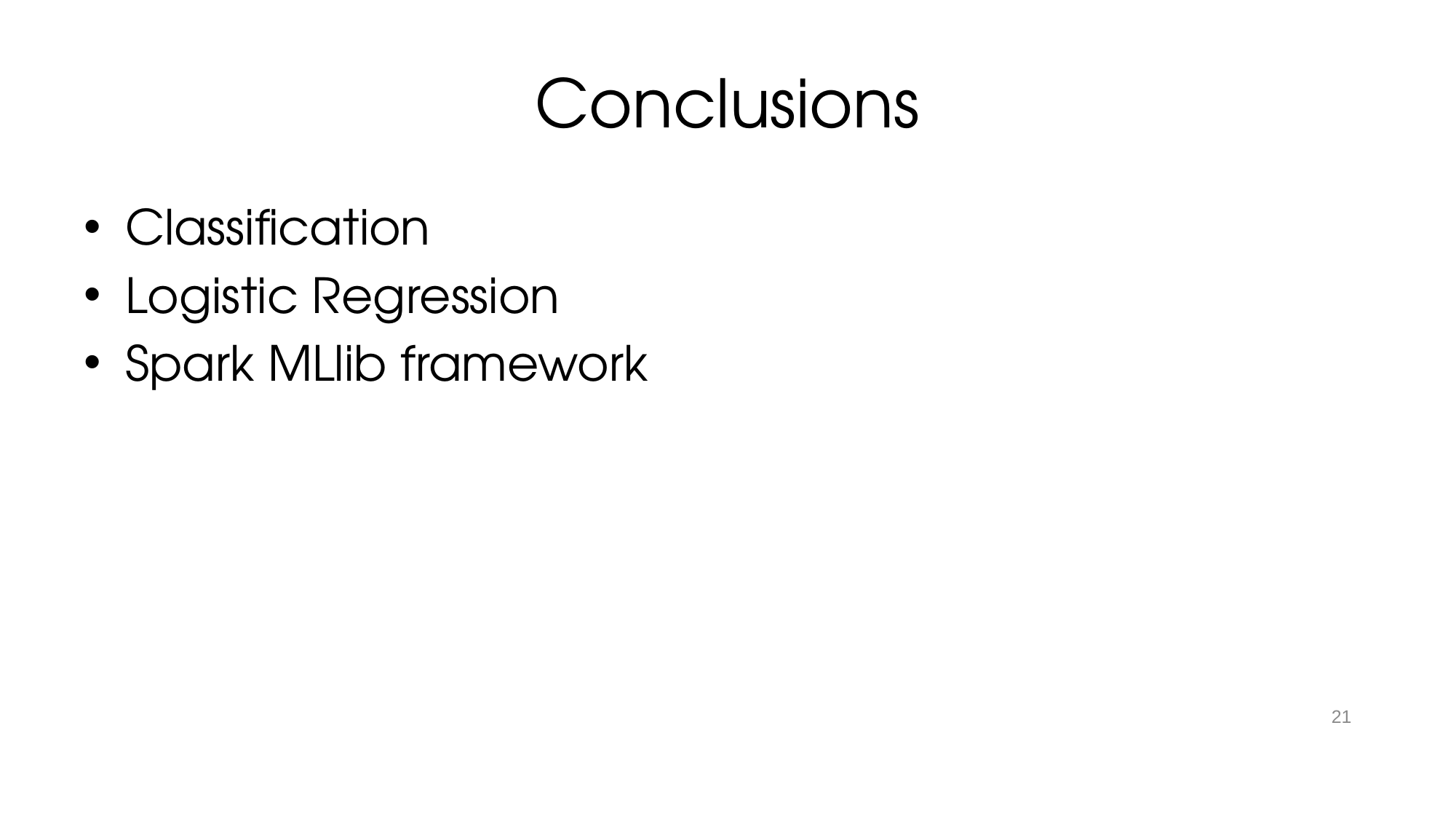

# Conclusions
Classification
Logistic Regression
Spark MLlib framework
21